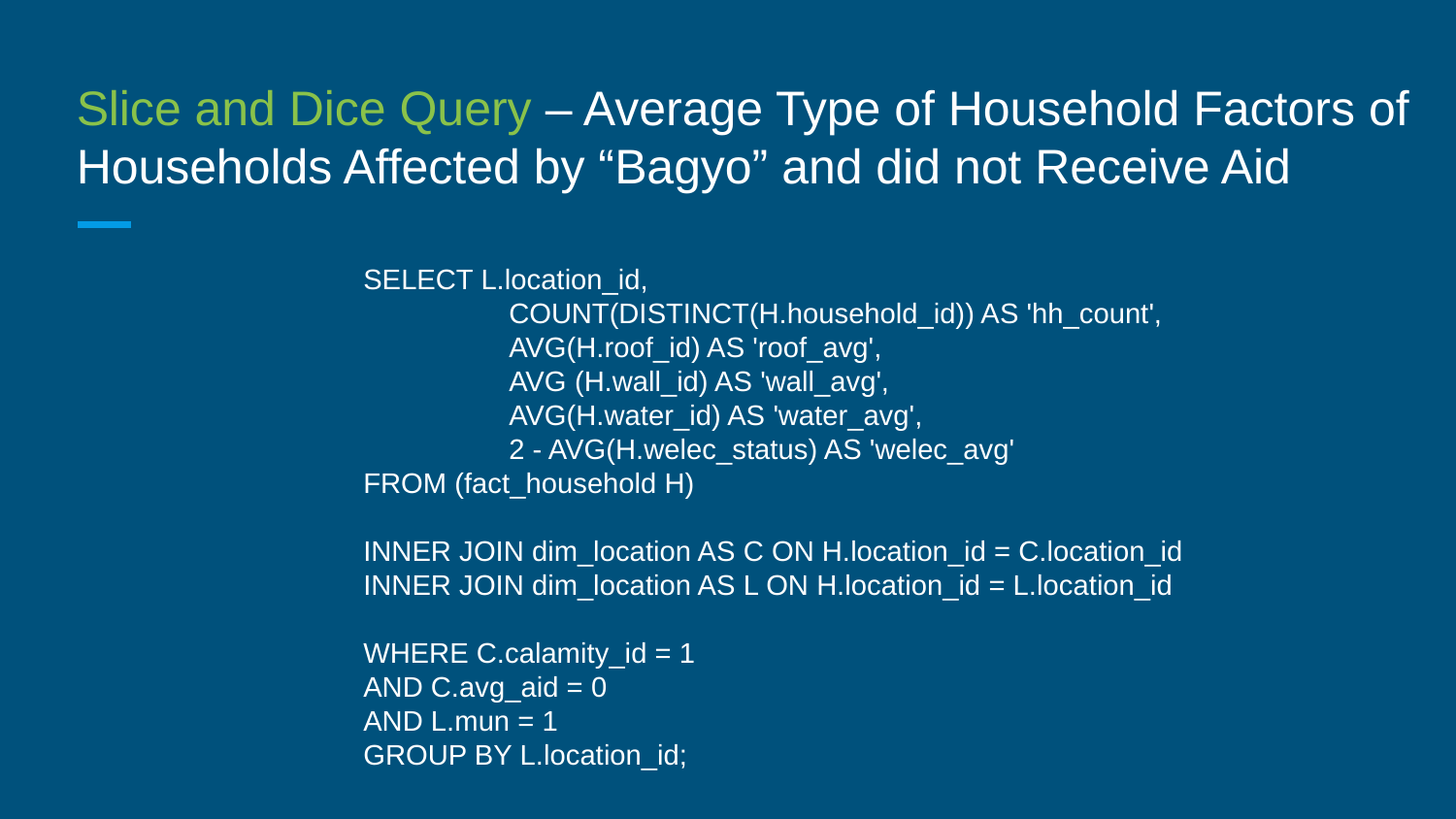

# Slice and Dice Query – Average Type of Household Factors of Households Affected by “Bagyo” and did not Receive Aid
SELECT L.location_id,
	COUNT(DISTINCT(H.household_id)) AS 'hh_count',
	AVG(H.roof_id) AS 'roof_avg',
    	AVG (H.wall_id) AS 'wall_avg',
   	AVG(H.water_id) AS 'water_avg',
    	2 - AVG(H.welec_status) AS 'welec_avg'
FROM (fact_household H)

INNER JOIN dim_location AS C ON H.location_id = C.location_id
INNER JOIN dim_location AS L ON H.location_id = L.location_id

WHERE C.calamity_id = 1
AND C.avg_aid = 0
AND L.mun = 1
GROUP BY L.location_id;